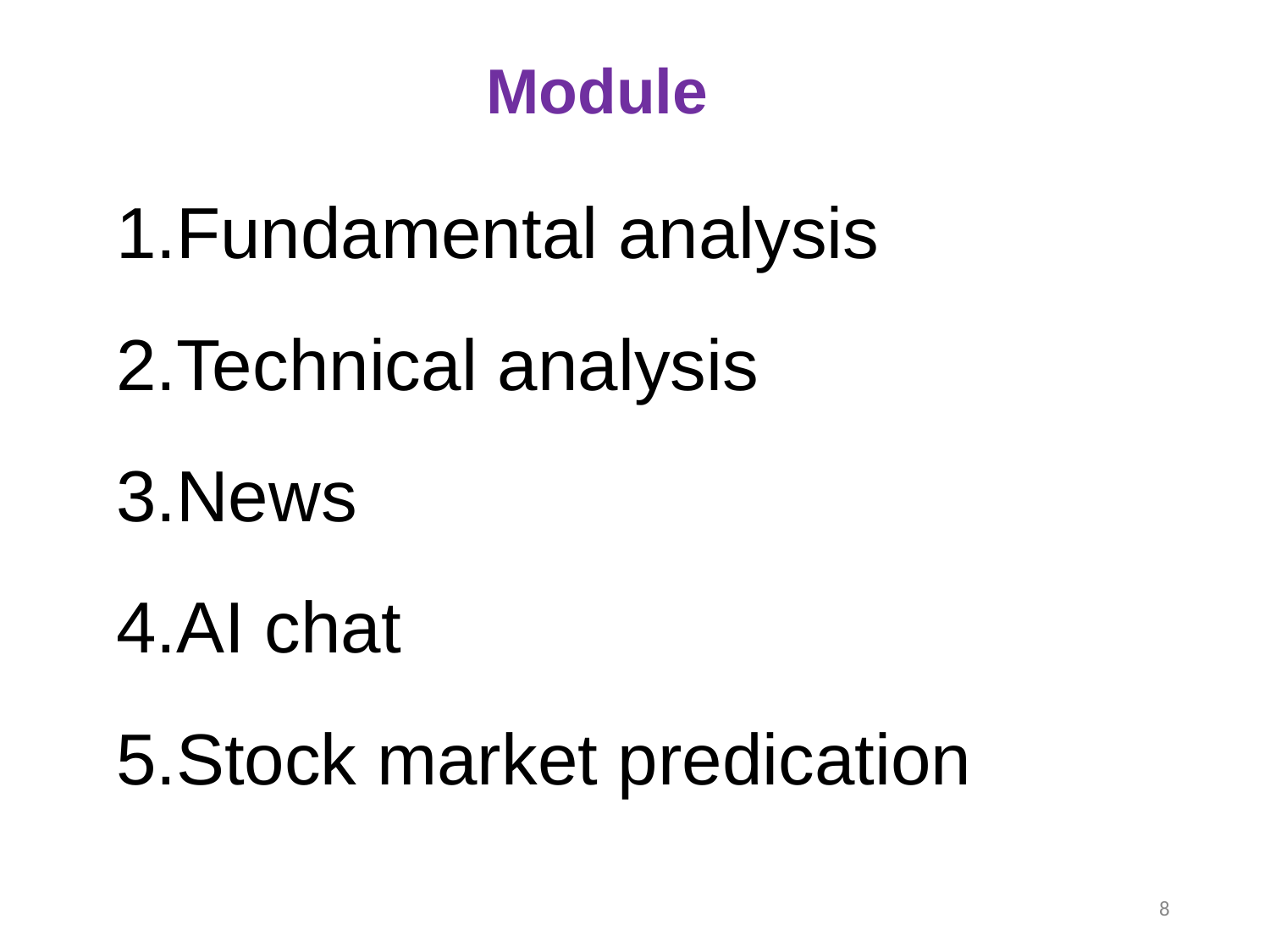

Module
1.Fundamental analysis
2.Technical analysis
3.News
4.AI chat
5.Stock market predication

8